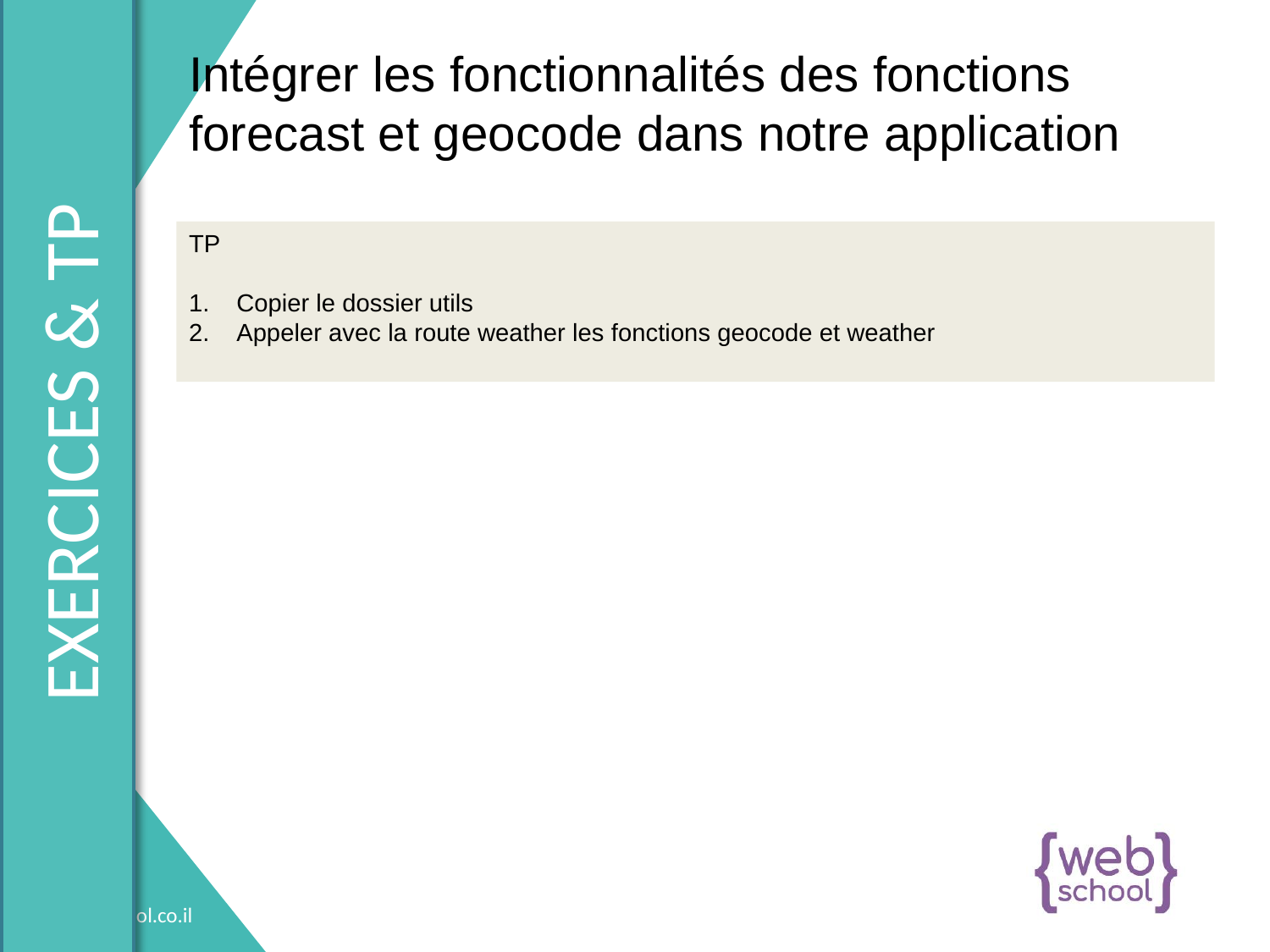

Intégrer les fonctionnalités des fonctions forecast et geocode dans notre application
TP

Copier le dossier utils
Appeler avec la route weather les fonctions geocode et weather